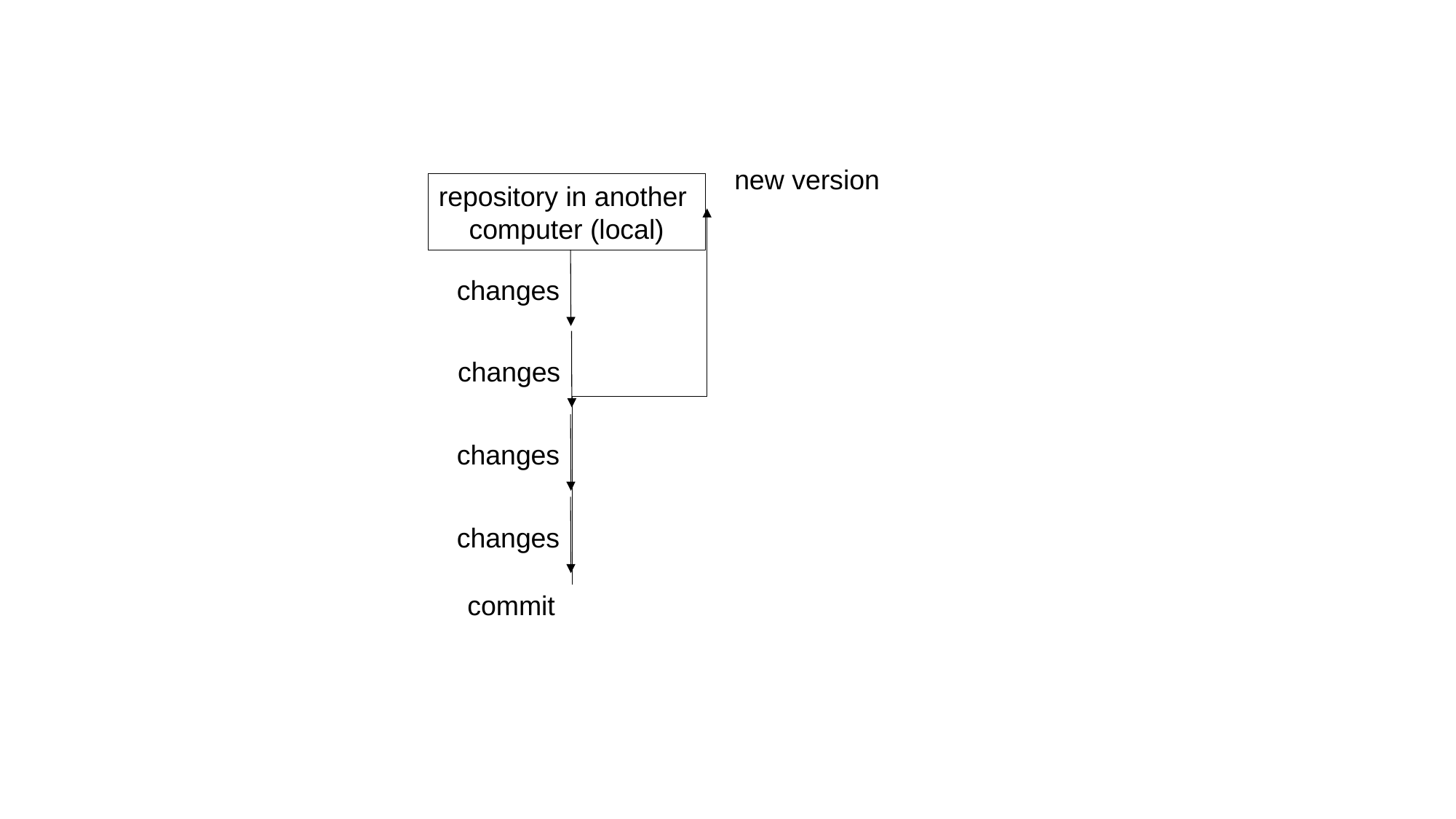

new version
repository in another
computer (local)
changes
changes
changes
changes
commit